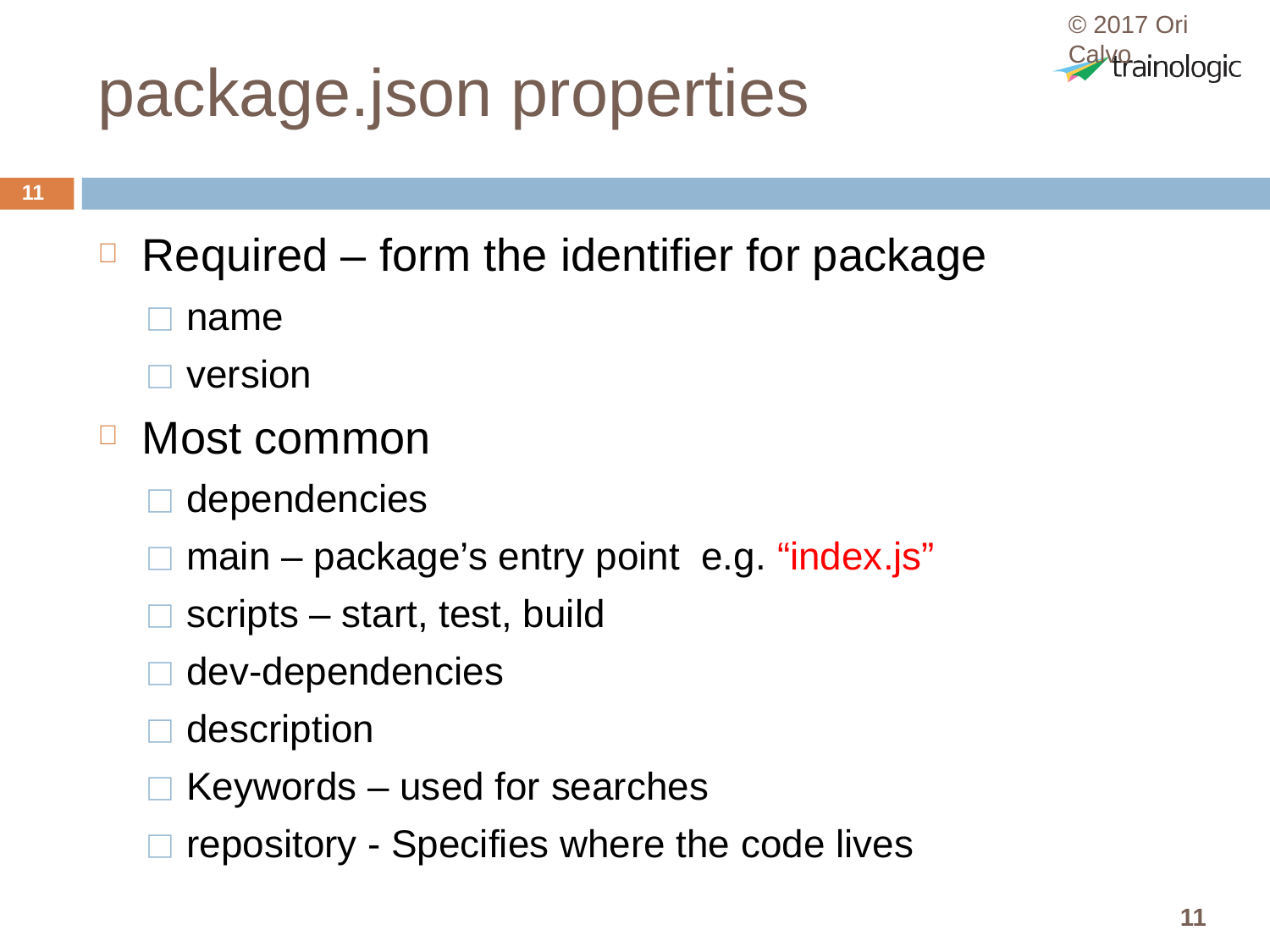

© 2017 Ori Calvo
# package.json properties
11
Required – form the identifier for package
name
version
Most common
dependencies
main – package’s entry point  e.g. “index.js”
scripts – start, test, build
dev-dependencies
description
Keywords – used for searches
repository - Specifies where the code lives

11